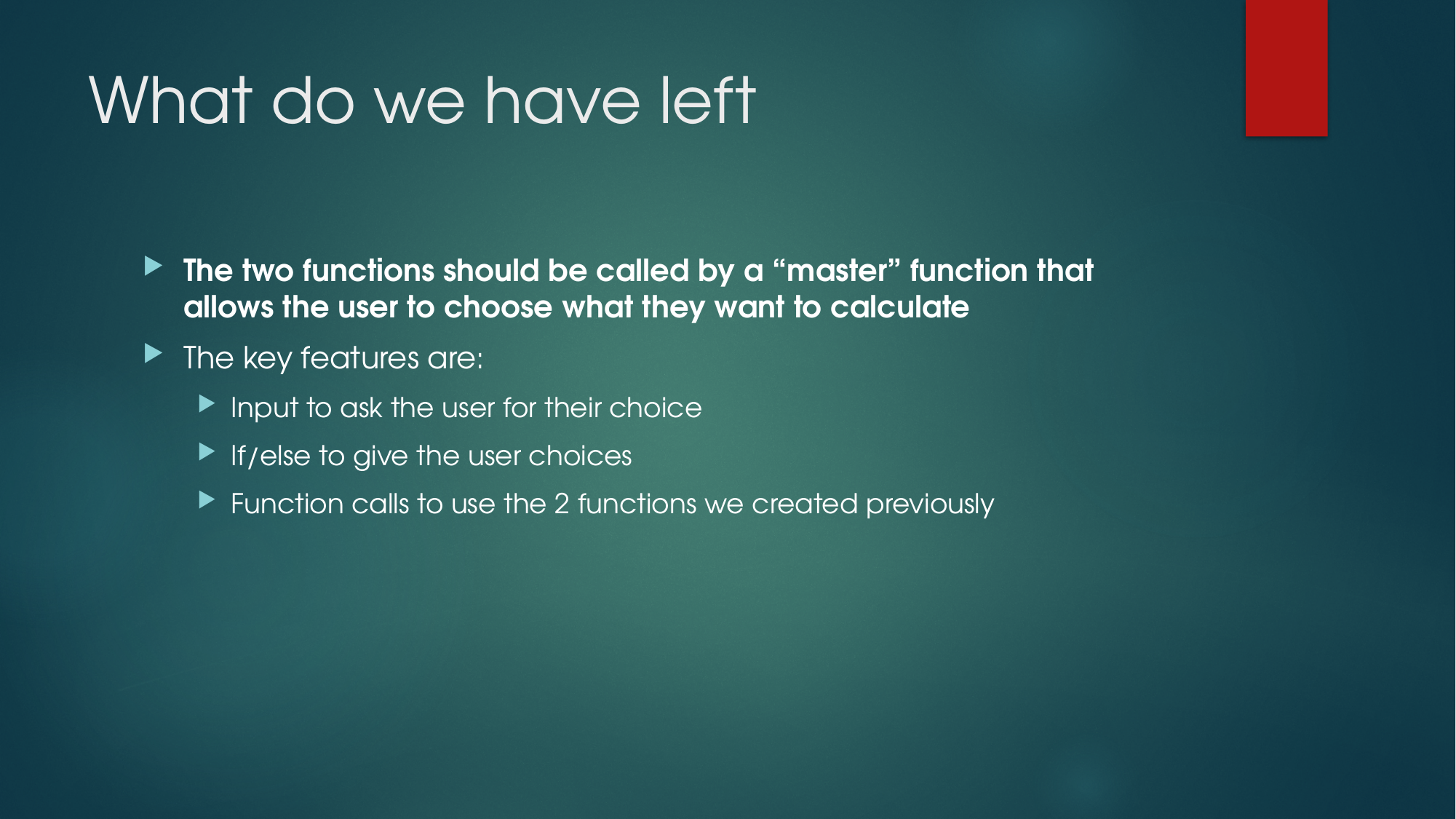

# What do we have left
The two functions should be called by a “master” function that allows the user to choose what they want to calculate
The key features are:
Input to ask the user for their choice
If/else to give the user choices
Function calls to use the 2 functions we created previously